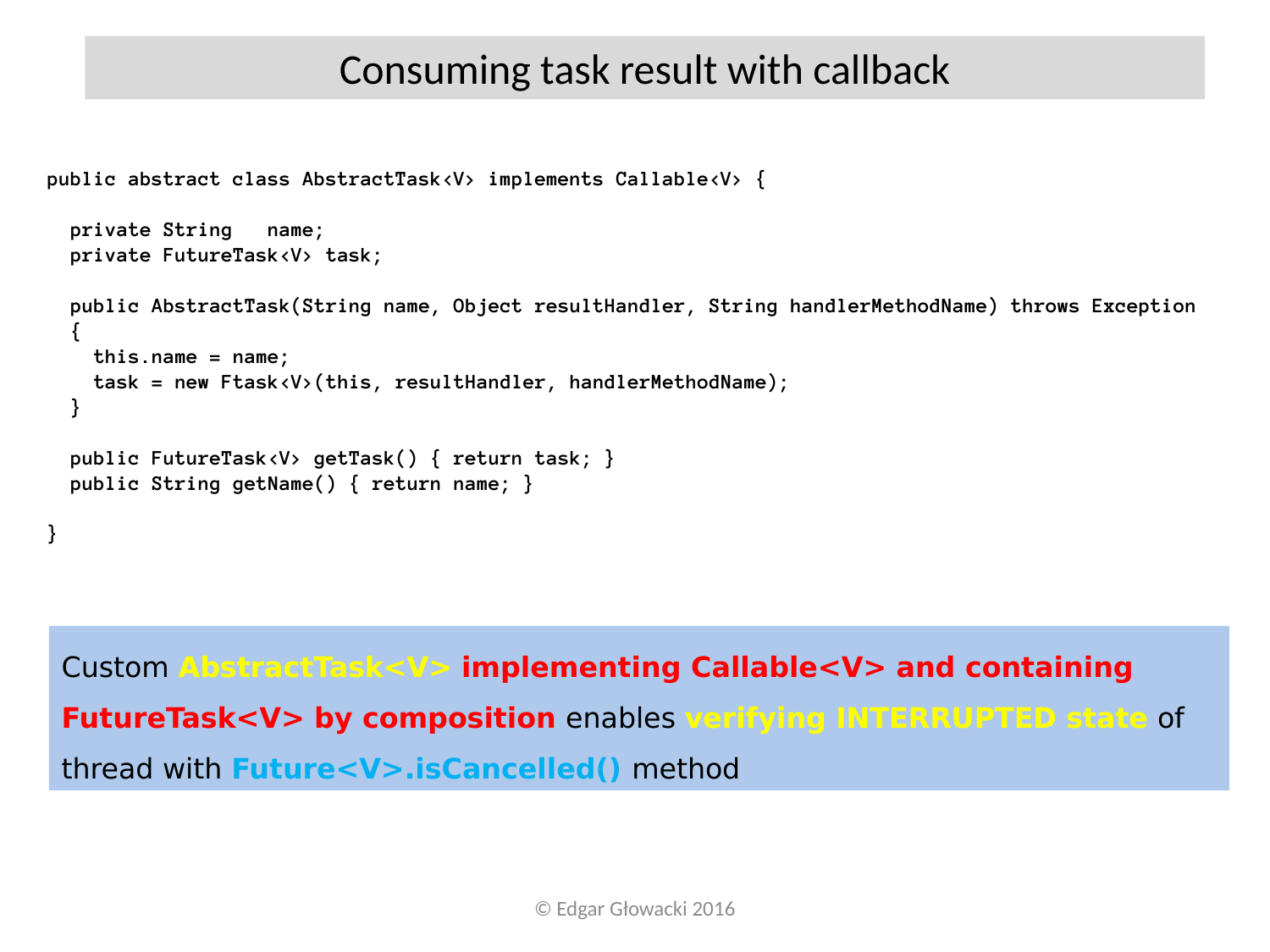

Consuming task result with callback
public abstract class AbstractTask<V> implements Callable<V> {

  private String   name;
  private FutureTask<V> task;

  public AbstractTask(String name, Object resultHandler, String handlerMethodName) throws Exception
  {
    this.name = name;
    task = new Ftask<V>(this, resultHandler, handlerMethodName);
  }

  public FutureTask<V> getTask() { return task; }
  public String getName() { return name; }

}
Custom AbstractTask<V> implementing Callable<V> and containing FutureTask<V> by composition enables verifying INTERRUPTED state of thread with Future<V>.isCancelled() method
© Edgar Głowacki 2016